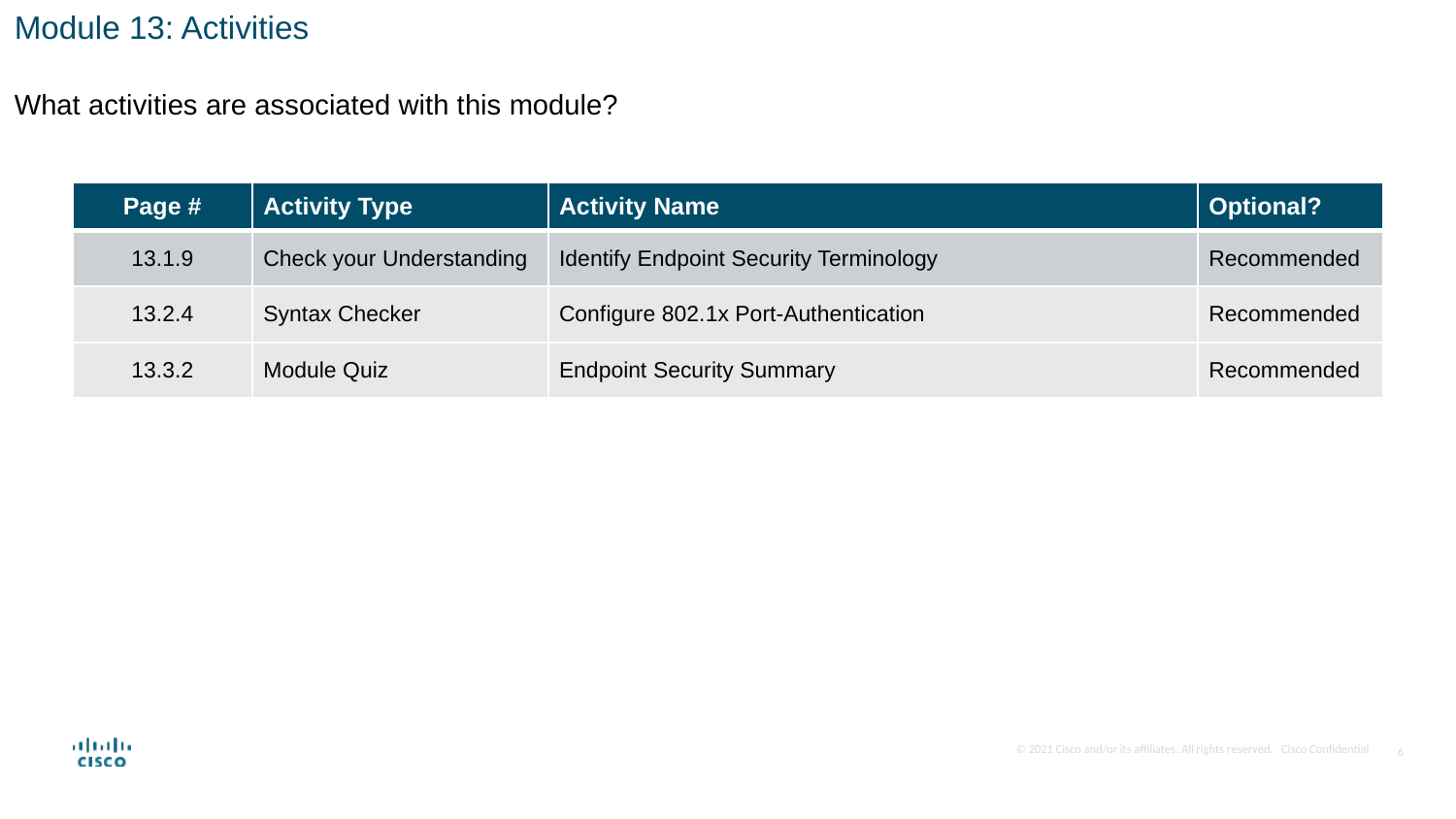

# Module 13: Activities
What activities are associated with this module?
| Page # | Activity Type | Activity Name | Optional? |
| --- | --- | --- | --- |
| 13.1.9 | Check your Understanding | Identify Endpoint Security Terminology | Recommended |
| 13.2.4 | Syntax Checker | Configure 802.1x Port-Authentication | Recommended |
| 13.3.2 | Module Quiz | Endpoint Security Summary | Recommended |
6